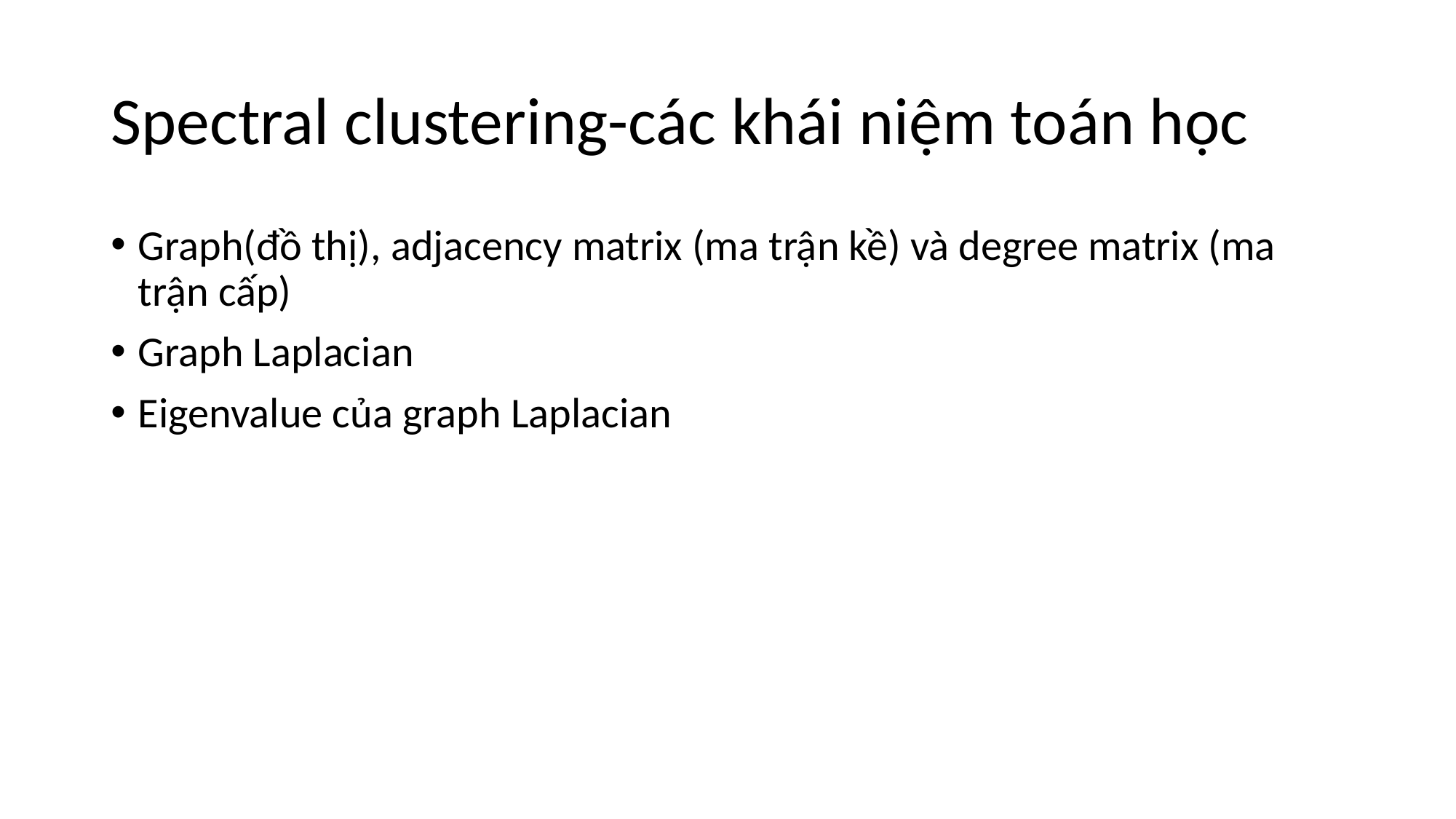

# Spectral clustering-các khái niệm toán học
Graph(đồ thị), adjacency matrix (ma trận kề) và degree matrix (ma trận cấp)
Graph Laplacian
Eigenvalue của graph Laplacian